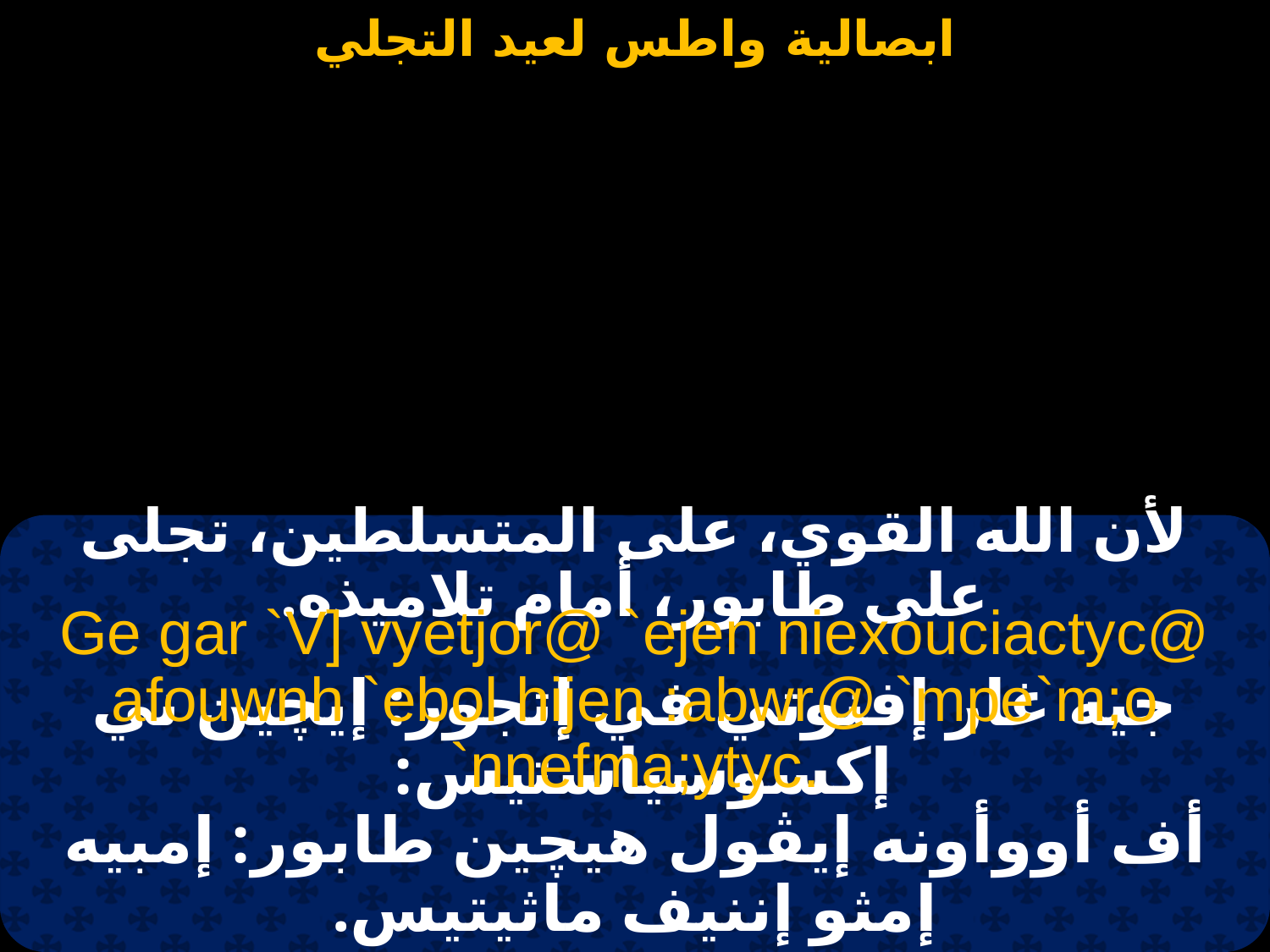

#
لأن الله القوي، على المتسلطين، تجلى على طابور، أمام تلاميذه.
Ge gar `V] vyetjor@ `ejen niexouciactyc@ afouwnh `ebol hijen :abwr@ `mpe`m;o `nnefma;ytyc.
جيه غار إفنوتي في إتجور: إيچين ني إكسوسياستيس:
أف أووأونه إيڤول هيچين طابور: إمبيه إمثو إننيف ماثيتيس.